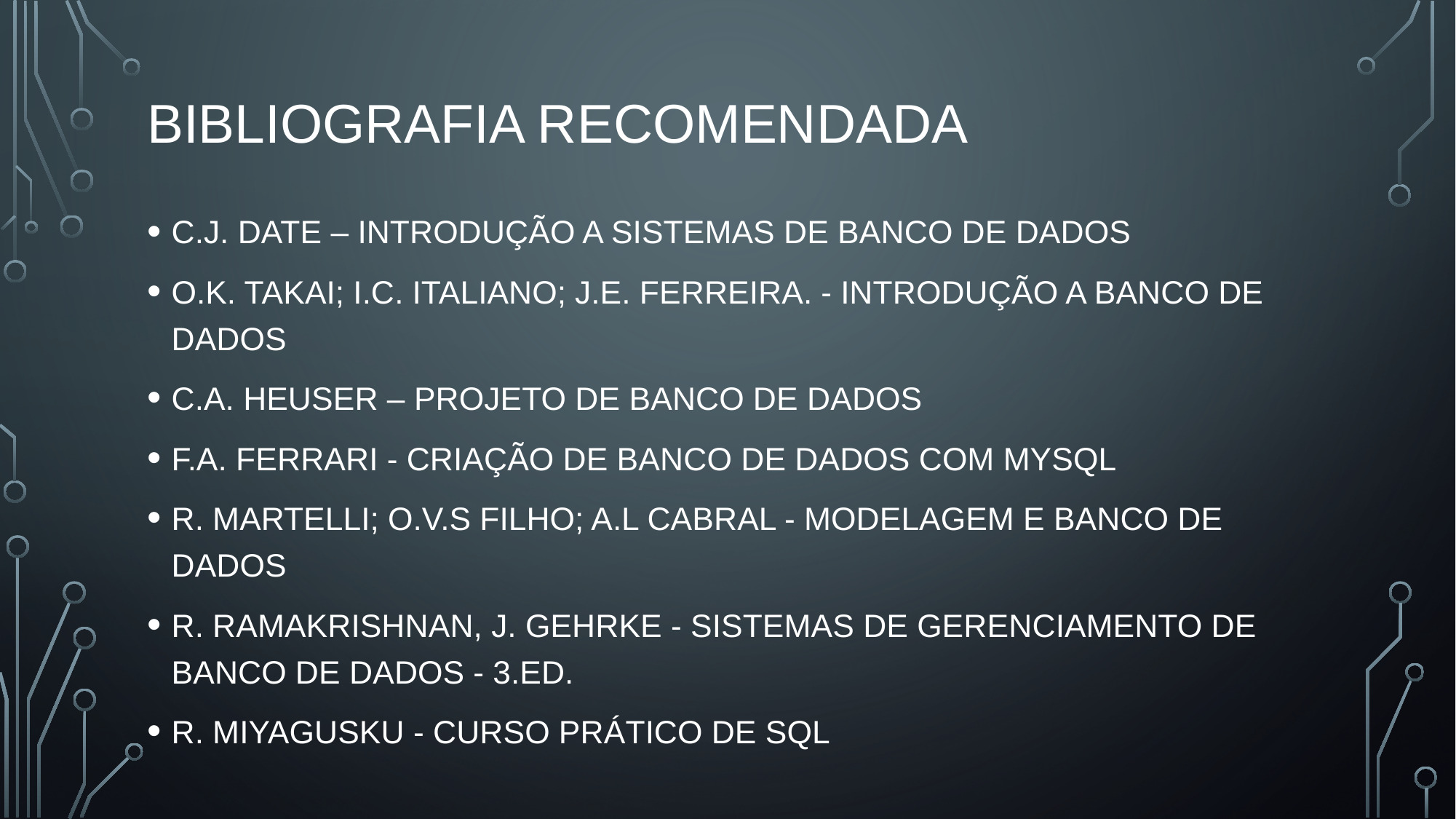

# BIBLIOGRAFIA RECOMENDADA
C.J. DATE – INTRODUÇÃO A SISTEMAS DE BANCO DE DADOS
O.K. TAKAI; I.C. ITALIANO; J.E. FERREIRA. - INTRODUÇÃO A BANCO DE DADOS
C.A. HEUSER – PROJETO DE BANCO DE DADOS
F.A. FERRARI - CRIAÇÃO DE BANCO DE DADOS COM MYSQL
R. MARTELLI; O.V.S FILHO; A.L CABRAL - MODELAGEM E BANCO DE DADOS
R. RAMAKRISHNAN, J. GEHRKE - SISTEMAS DE GERENCIAMENTO DE BANCO DE DADOS - 3.ED.
R. MIYAGUSKU - CURSO PRÁTICO DE SQL